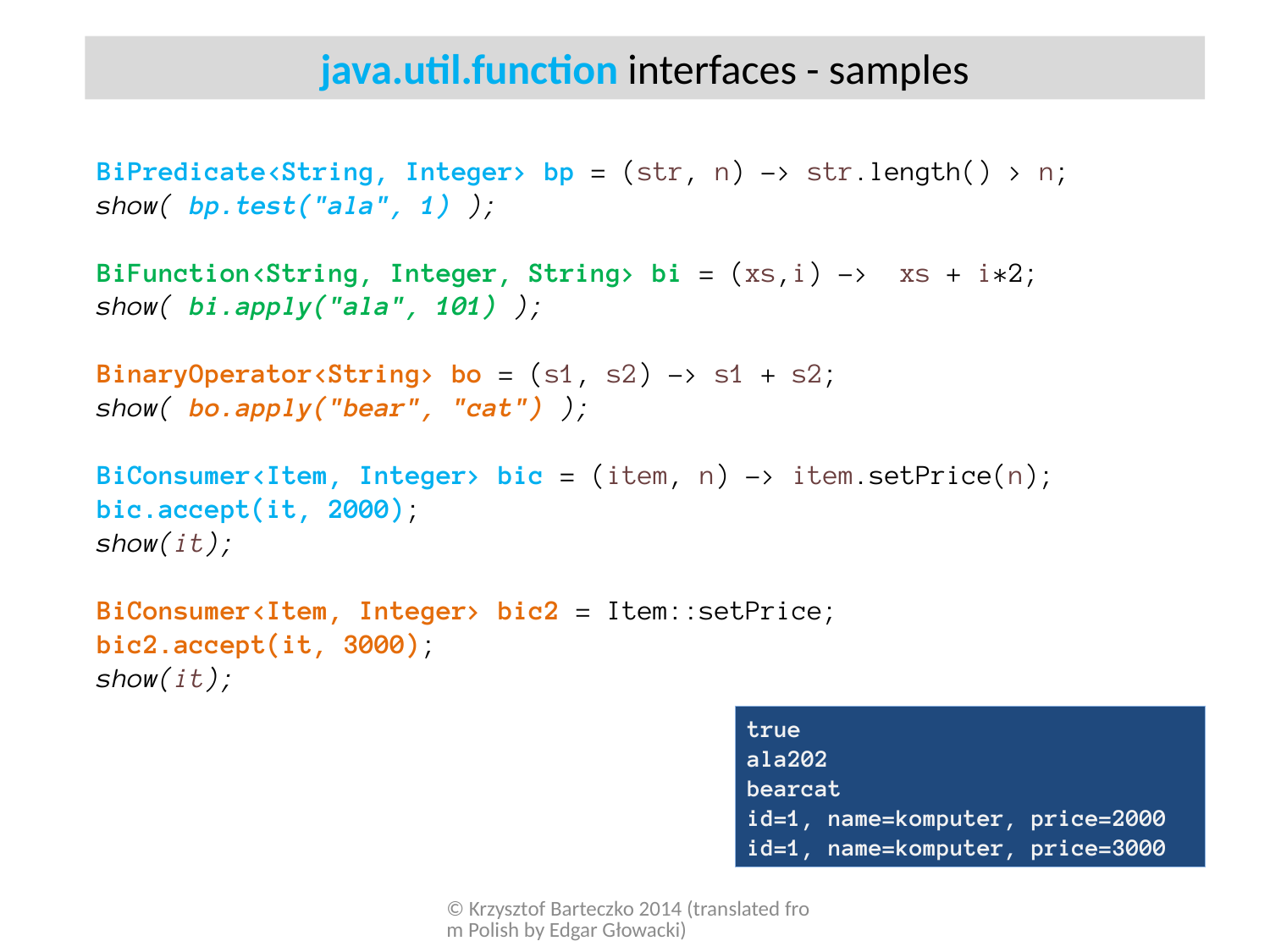

java.util.function interfaces - samples
BiPredicate<String, Integer> bp = (str, n) -> str.length() > n;
show( bp.test("ala", 1) );

BiFunction<String, Integer, String> bi = (xs,i) ->  xs + i*2;
show( bi.apply("ala", 101) );

BinaryOperator<String> bo = (s1, s2) -> s1 + s2;
show( bo.apply("bear", "cat") );

BiConsumer<Item, Integer> bic = (item, n) -> item.setPrice(n);
bic.accept(it, 2000);
show(it);

BiConsumer<Item, Integer> bic2 = Item::setPrice;
bic2.accept(it, 3000);
show(it);
true
ala202
bearcat
id=1, name=komputer, price=2000
id=1, name=komputer, price=3000
© Krzysztof Barteczko 2014 (translated from Polish by Edgar Głowacki)